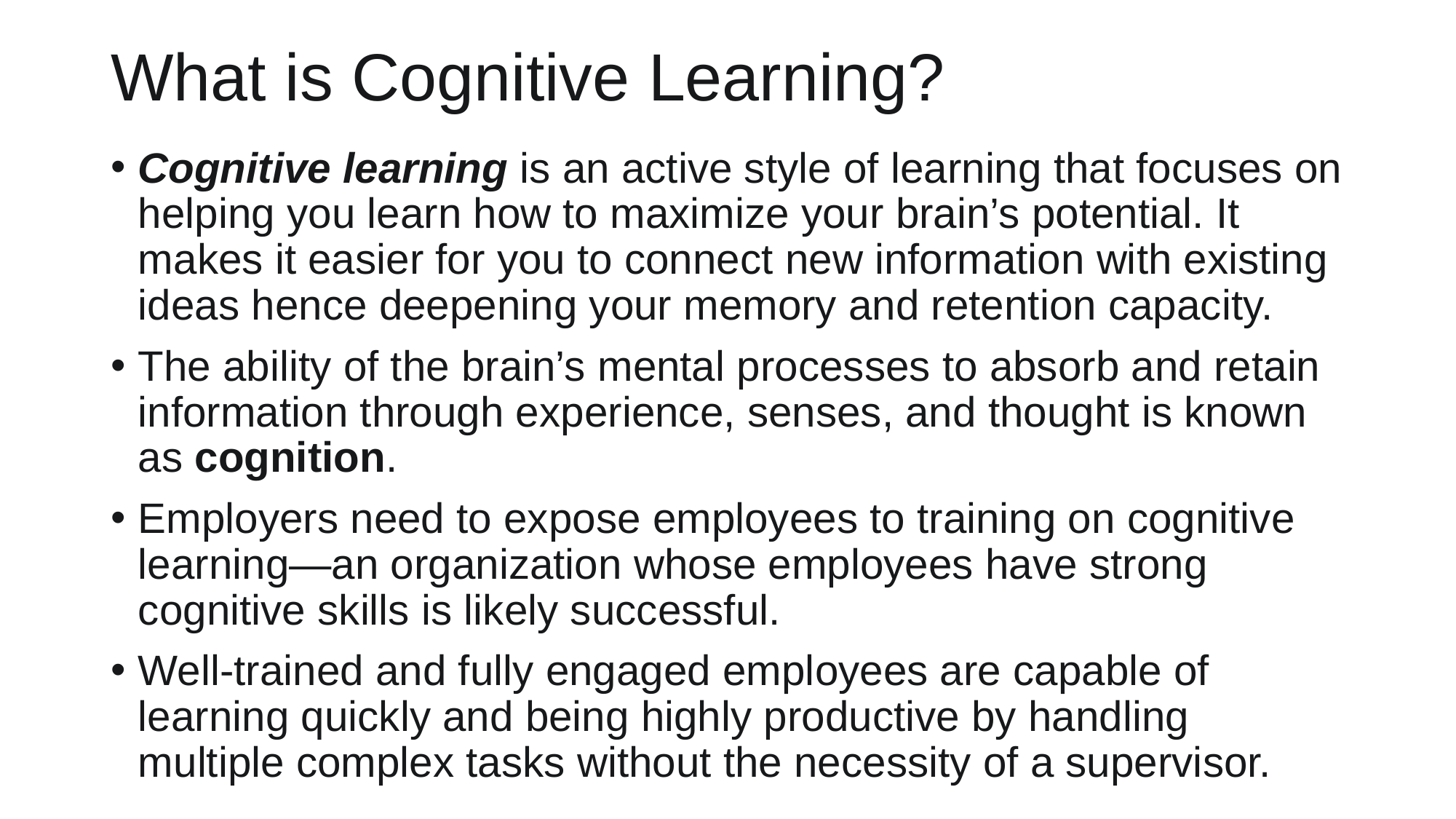

# What is Cognitive Learning?
Cognitive learning is an active style of learning that focuses on helping you learn how to maximize your brain’s potential. It makes it easier for you to connect new information with existing ideas hence deepening your memory and retention capacity.
The ability of the brain’s mental processes to absorb and retain information through experience, senses, and thought is known as cognition.
Employers need to expose employees to training on cognitive learning—an organization whose employees have strong cognitive skills is likely successful.
Well-trained and fully engaged employees are capable of learning quickly and being highly productive by handling multiple complex tasks without the necessity of a supervisor.